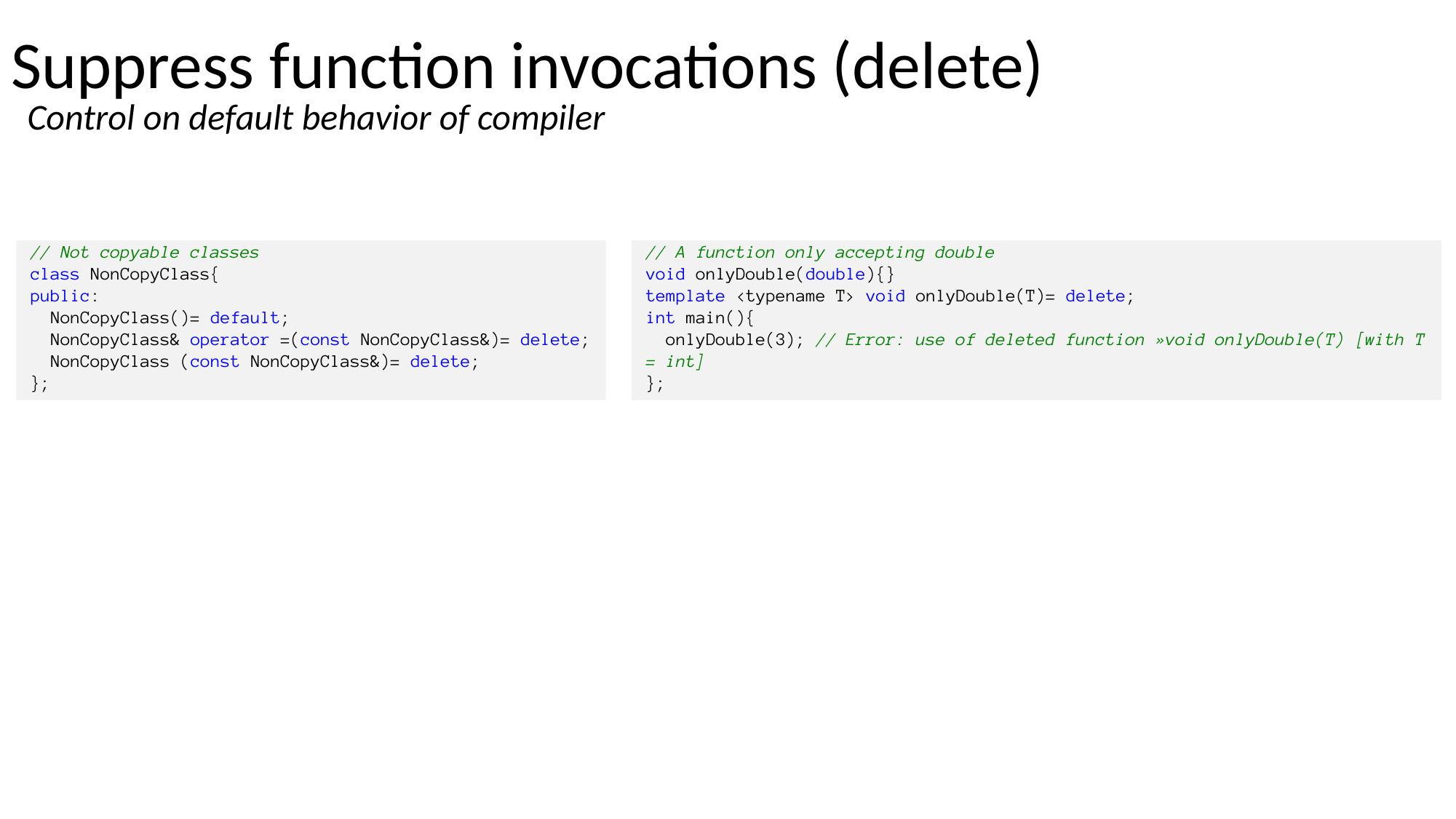

# Suppress function invocations (delete)
Control on default behavior of compiler

// Not copyable classes
class NonCopyClass{
public:
  NonCopyClass()= default;
  NonCopyClass& operator =(const NonCopyClass&)= delete;
  NonCopyClass (const NonCopyClass&)= delete;
};
// A function only accepting double
void onlyDouble(double){}
template <typename T> void onlyDouble(T)= delete;
int main(){
  onlyDouble(3); // Error: use of deleted function »void onlyDouble(T) [with T
= int]
};